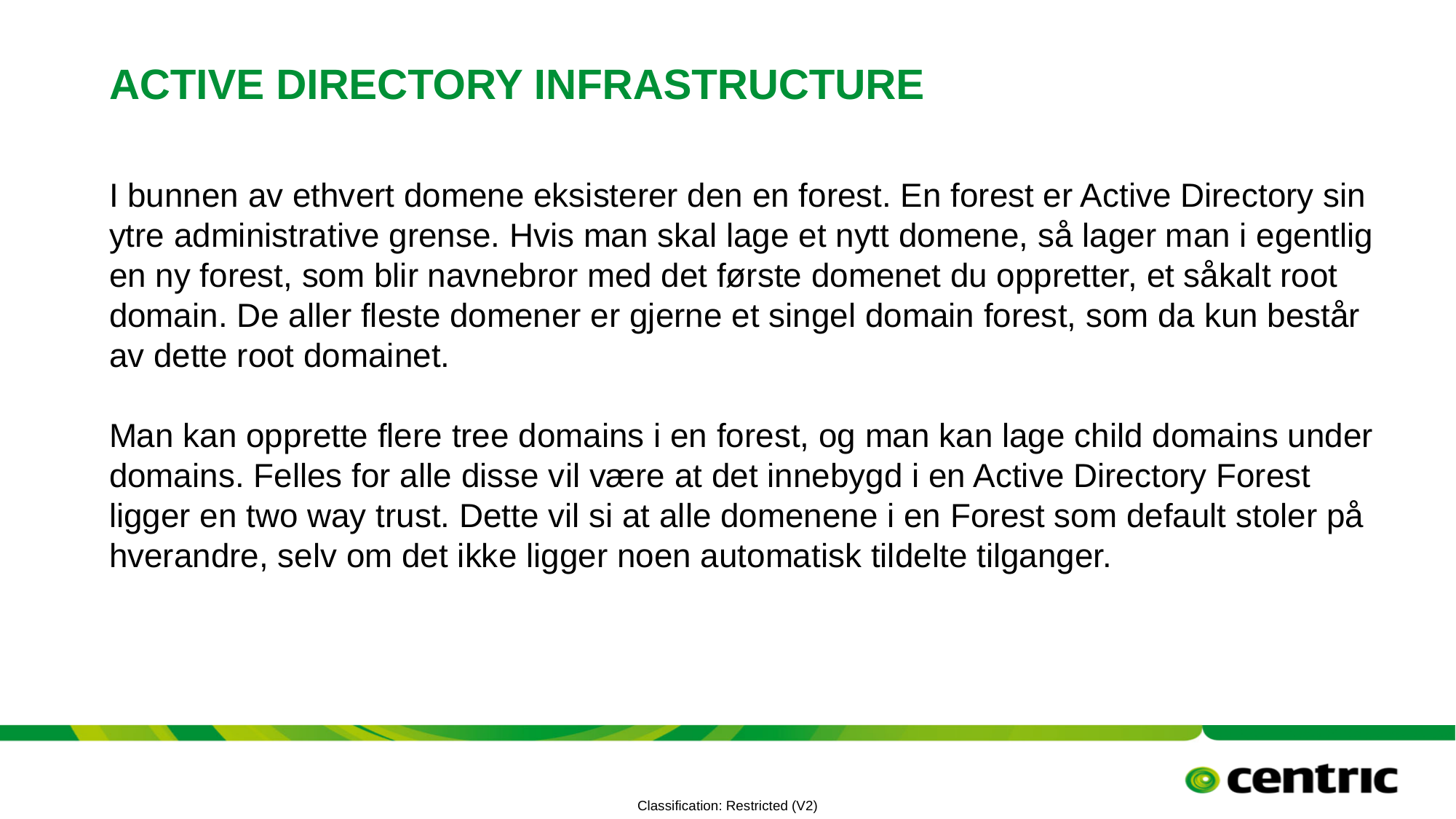

# Active Directory infrastructure
I bunnen av ethvert domene eksisterer den en forest. En forest er Active Directory sin ytre administrative grense. Hvis man skal lage et nytt domene, så lager man i egentlig en ny forest, som blir navnebror med det første domenet du oppretter, et såkalt root domain. De aller fleste domener er gjerne et singel domain forest, som da kun består av dette root domainet.

Man kan opprette flere tree domains i en forest, og man kan lage child domains under domains. Felles for alle disse vil være at det innebygd i en Active Directory Forest ligger en two way trust. Dette vil si at alle domenene i en Forest som default stoler på hverandre, selv om det ikke ligger noen automatisk tildelte tilganger.